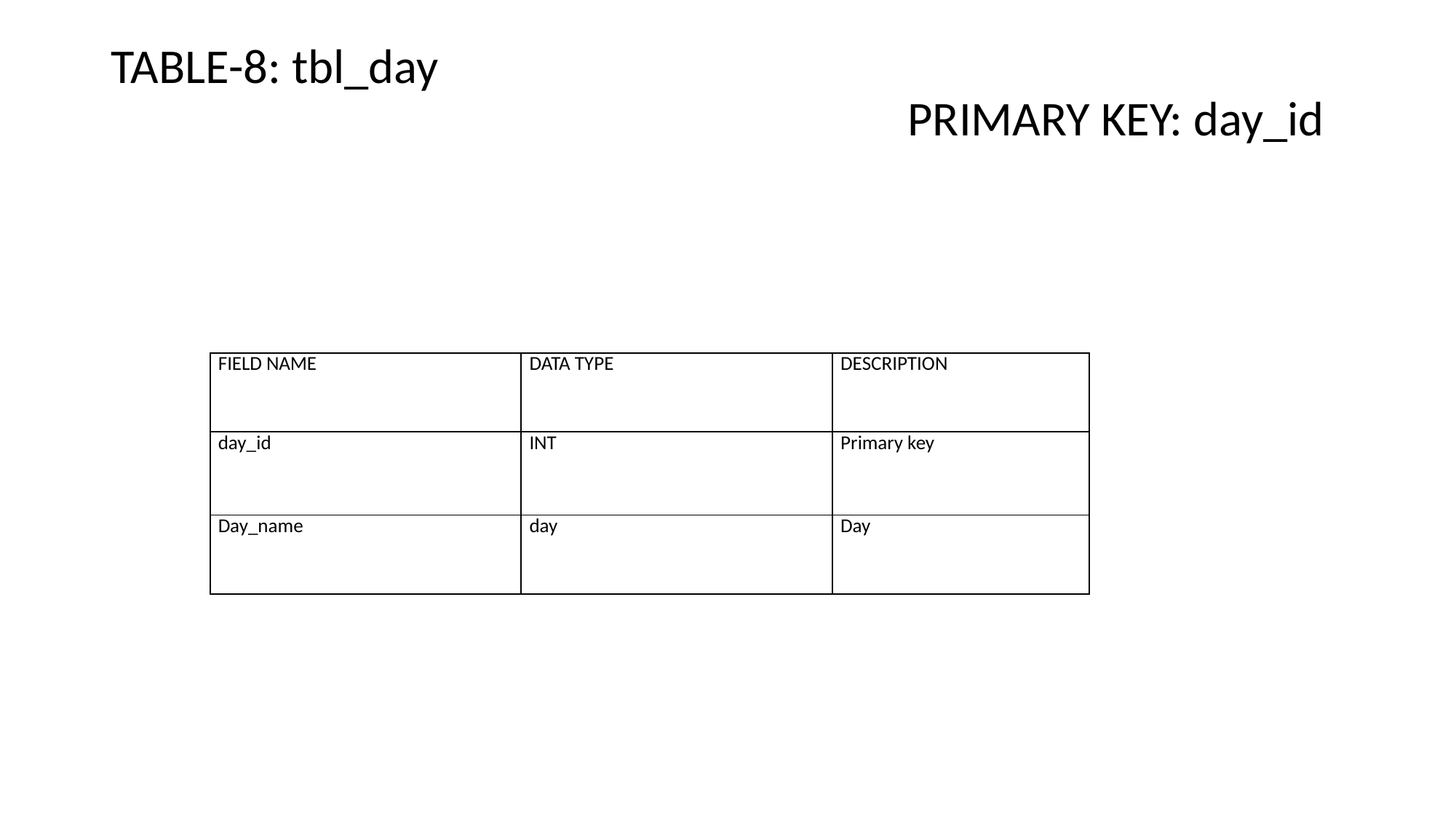

# TABLE-8: tbl_day PRIMARY KEY: day_id
| FIELD NAME | DATA TYPE | DESCRIPTION |
| --- | --- | --- |
| day\_id | INT | Primary key |
| Day\_name | day | Day |